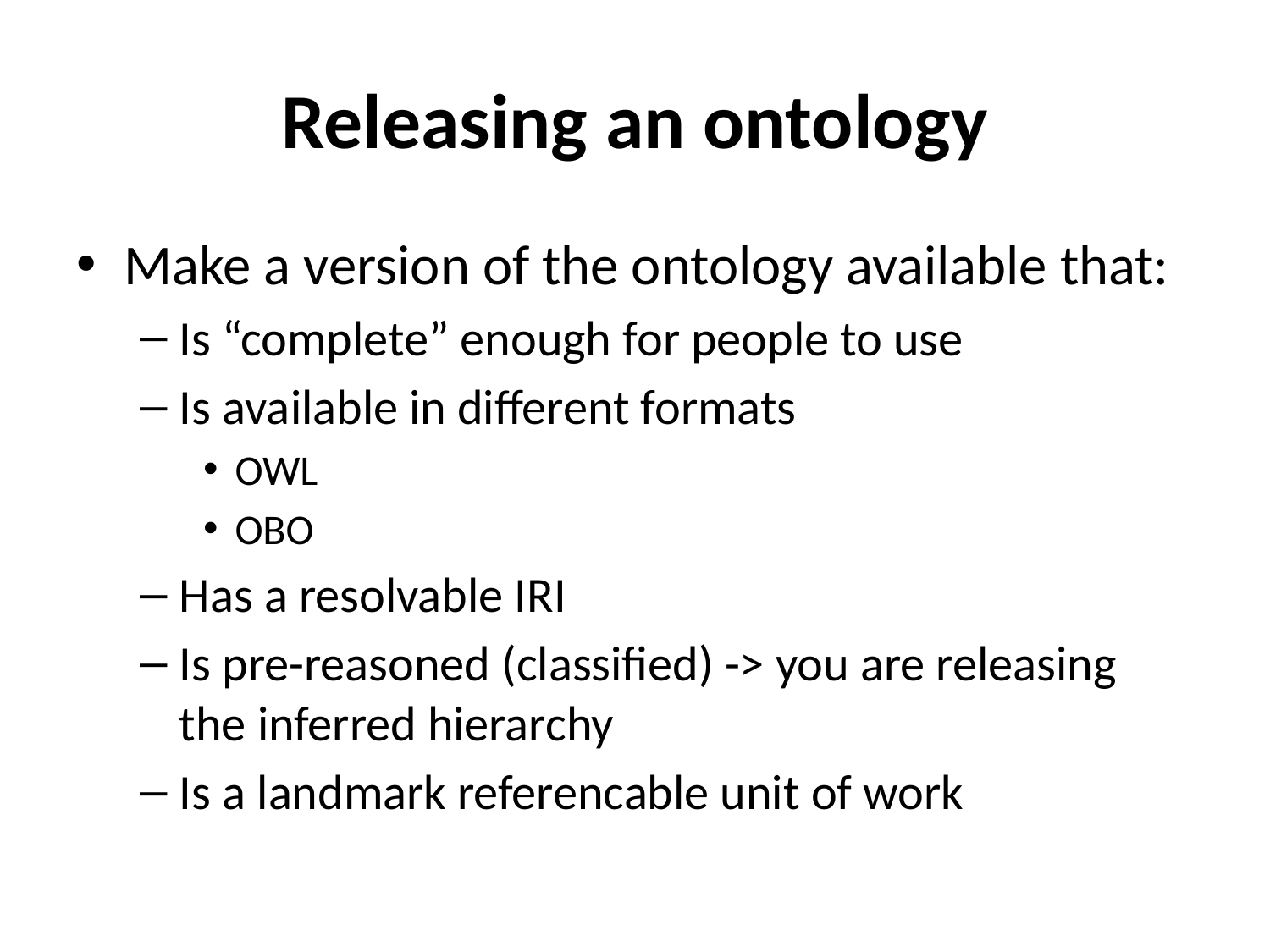

# Releasing an ontology
Make a version of the ontology available that:
Is “complete” enough for people to use
Is available in different formats
OWL
OBO
Has a resolvable IRI
Is pre-reasoned (classified) -> you are releasing the inferred hierarchy
Is a landmark referencable unit of work